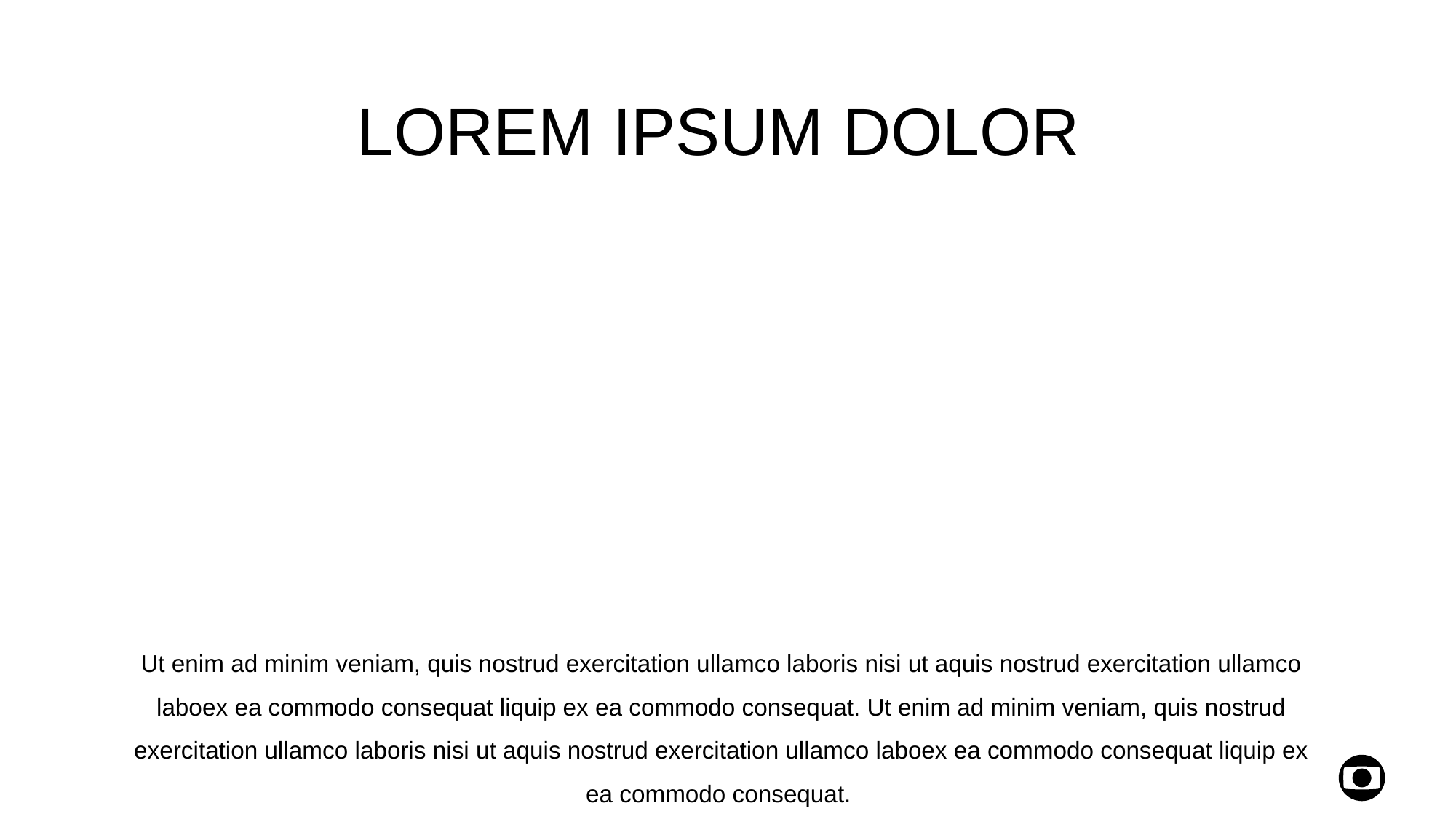

LOREM IPSUM DOLOR

Ut enim ad minim veniam, quis nostrud exercitation ullamco laboris nisi ut aquis nostrud exercitation ullamco laboex ea commodo consequat liquip ex ea commodo consequat. Ut enim ad minim veniam, quis nostrud exercitation ullamco laboris nisi ut aquis nostrud exercitation ullamco laboex ea commodo consequat liquip ex ea commodo consequat.